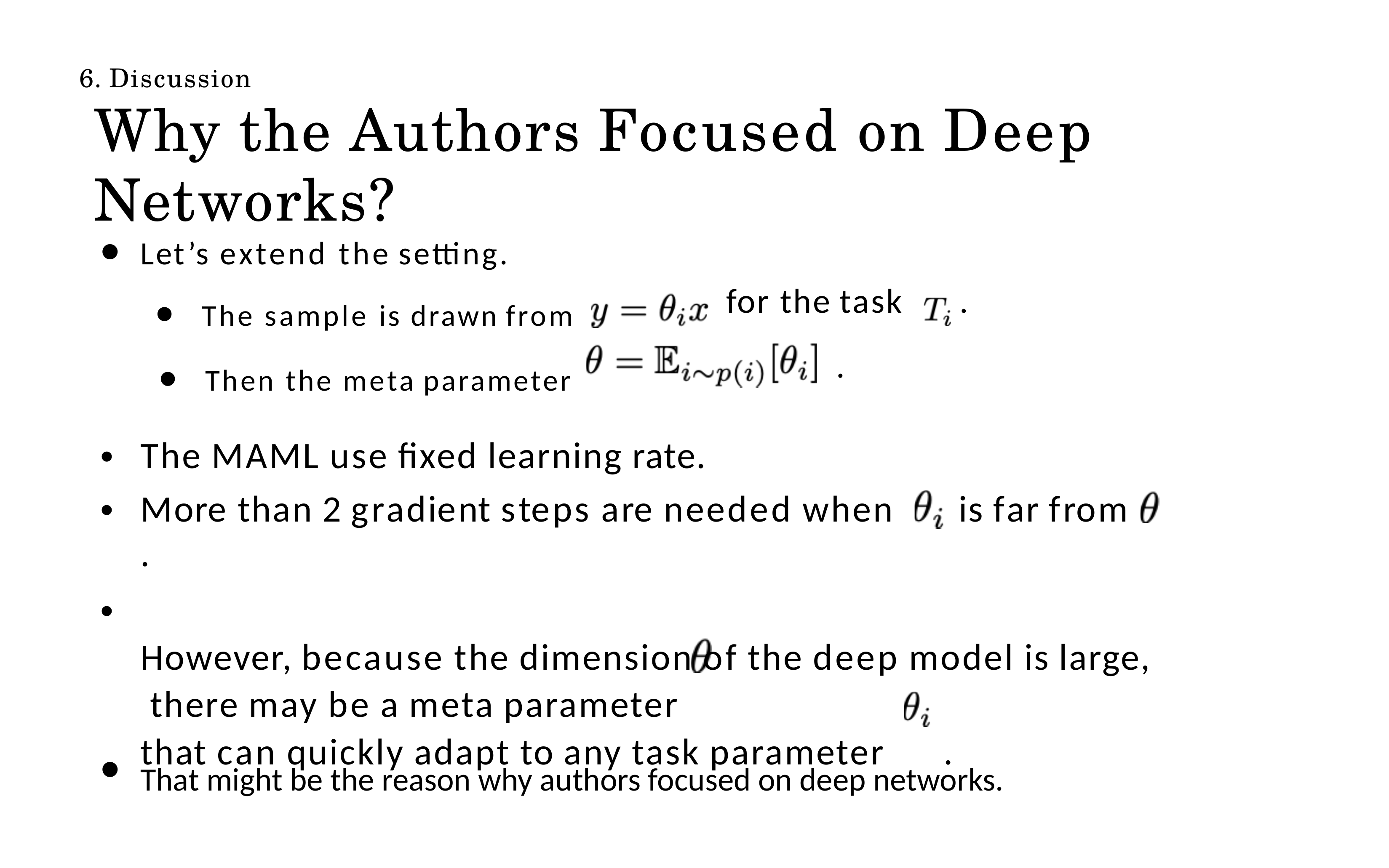

6. Discussion
# Why the Authors Focused on Deep Networks?
| Let’s extend the setting. |  |  |
| --- | --- | --- |
| The sample is drawn from | for the task | . |
| Then the meta parameter | . |  |

The MAML use fixed learning rate.
More than 2 gradient steps are needed when	is far from	.

However, because the dimension of the deep model is large,  there may be a meta parameter
that can quickly adapt to any task parameter	.
•
•

•

That might be the reason why authors focused on deep networks.